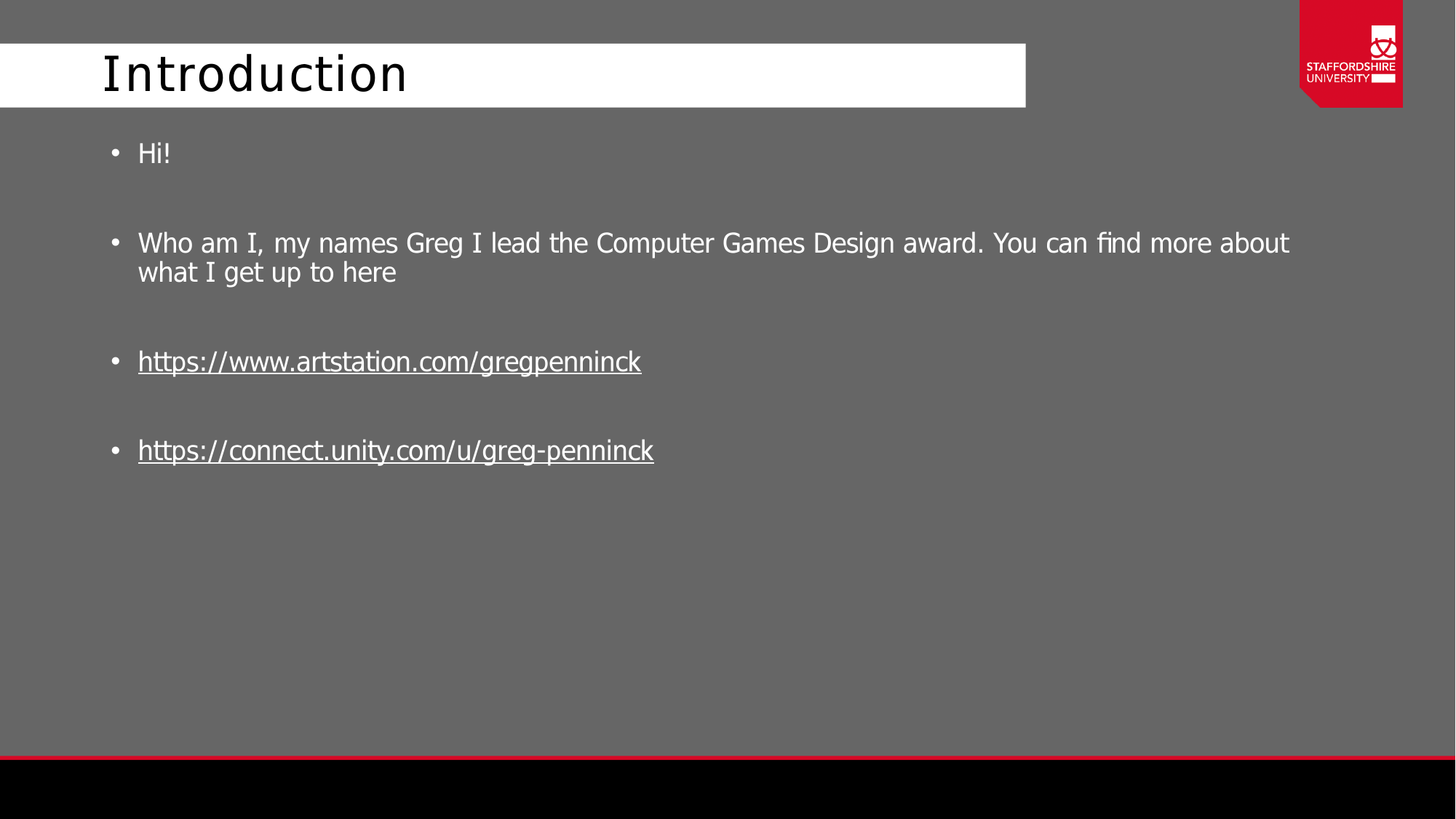

# Introduction
Hi!

Who am I, my names Greg I lead the Computer Games Design award. You can find more about what I get up to here

https://www.artstation.com/gregpenninck

https://connect.unity.com/u/greg-penninck